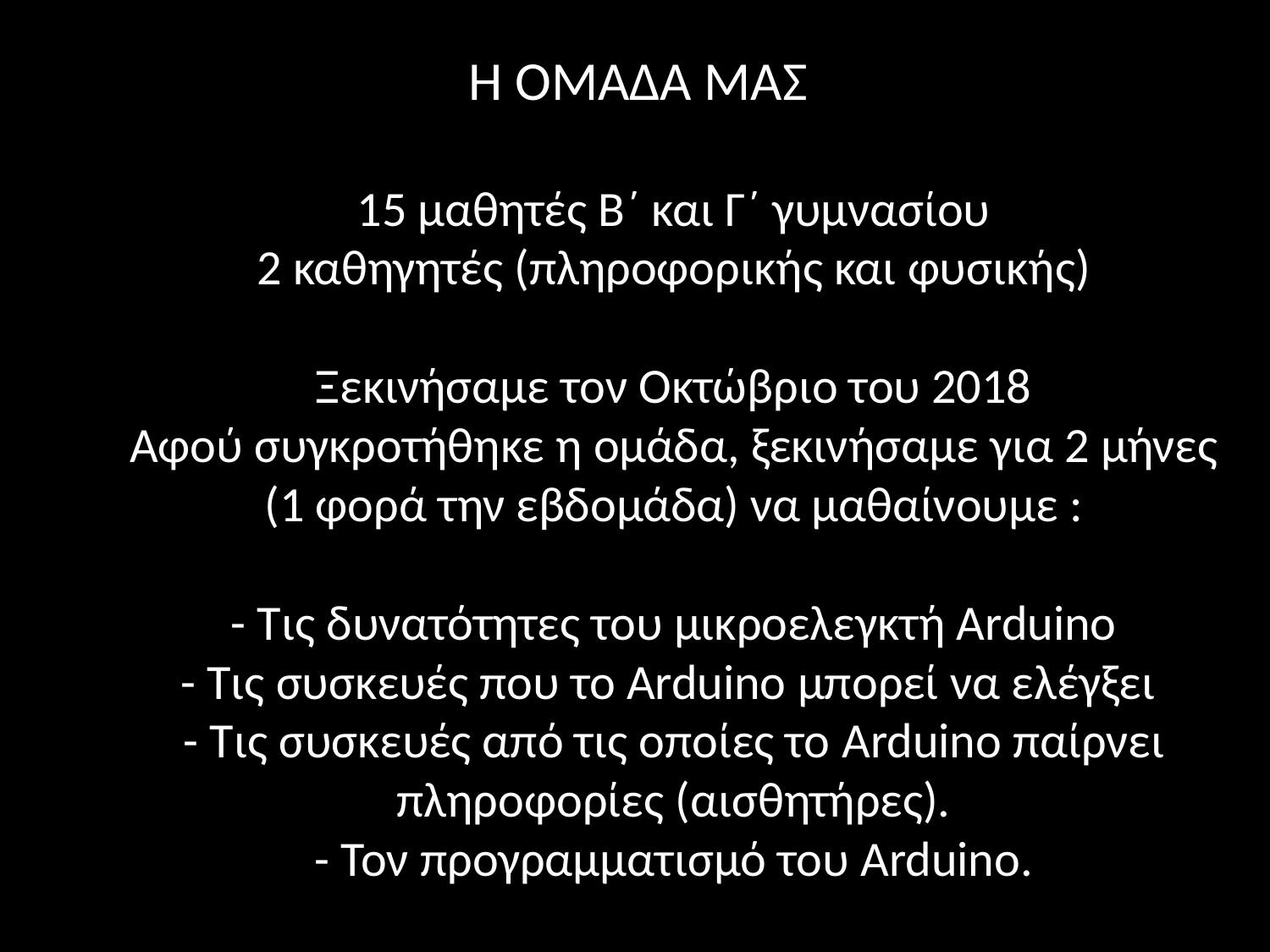

# Η ΟΜΑΔΑ ΜΑΣ 15 μαθητές Β΄ και Γ΄ γυμνασίου 2 καθηγητές (πληροφορικής και φυσικής) Ξεκινήσαμε τον Οκτώβριο του 2018 Αφού συγκροτήθηκε η ομάδα, ξεκινήσαμε για 2 μήνες (1 φορά την εβδομάδα) να μαθαίνουμε : - Τις δυνατότητες του μικροελεγκτή Arduino - Τις συσκευές που το Arduino μπορεί να ελέγξει - Τις συσκευές από τις οποίες το Arduino παίρνει πληροφορίες (αισθητήρες). - Τον προγραμματισμό του Arduino.